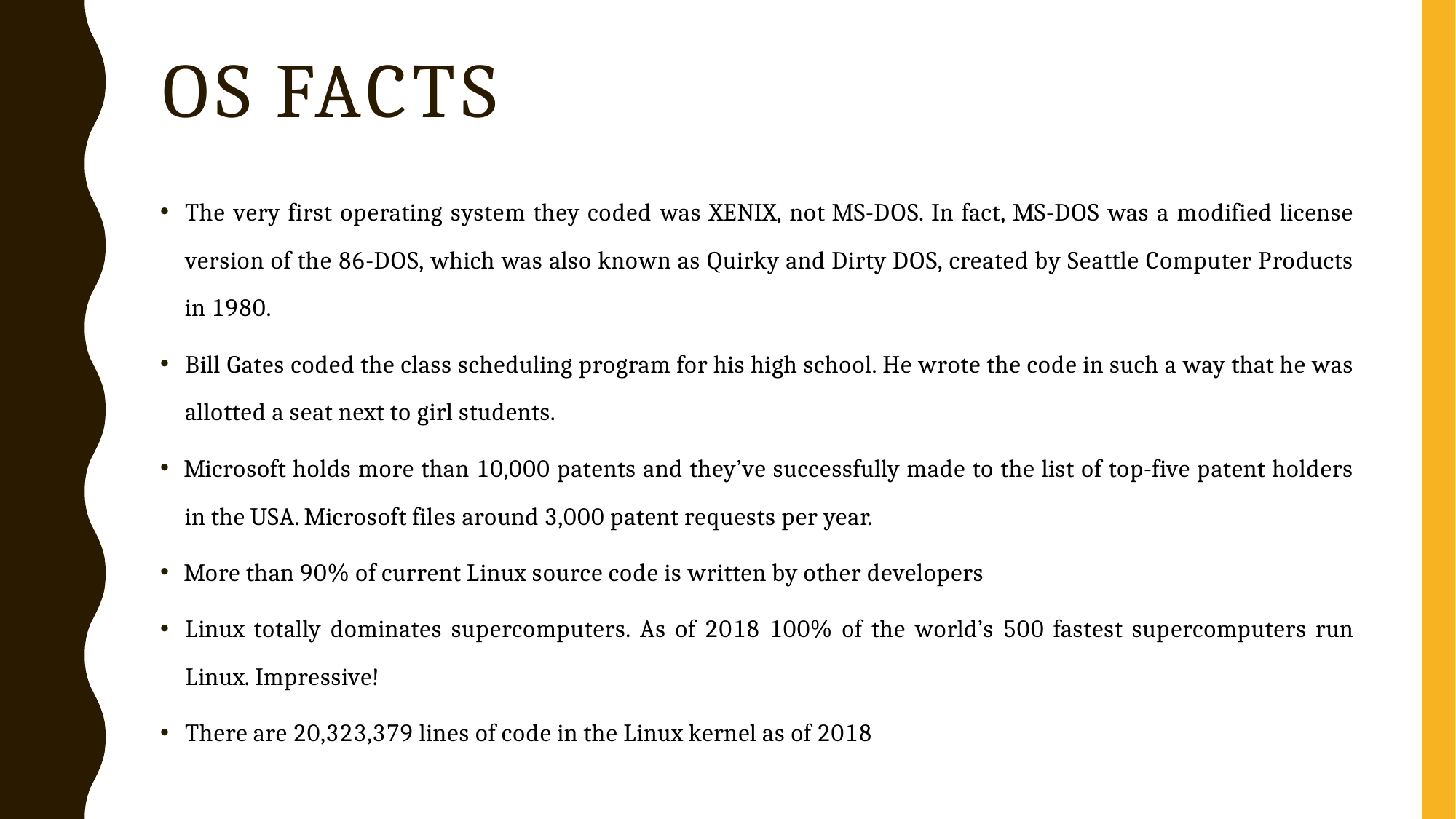

# OS Facts
The very first operating system they coded was XENIX, not MS-DOS. In fact, MS-DOS was a modified license version of the 86-DOS, which was also known as Quirky and Dirty DOS, created by Seattle Computer Products in 1980.
Bill Gates coded the class scheduling program for his high school. He wrote the code in such a way that he was allotted a seat next to girl students.
Microsoft holds more than 10,000 patents and they’ve successfully made to the list of top-five patent holders in the USA. Microsoft files around 3,000 patent requests per year.
More than 90% of current Linux source code is written by other developers
Linux totally dominates supercomputers. As of 2018 100% of the world’s 500 fastest supercomputers run Linux. Impressive!
There are 20,323,379 lines of code in the Linux kernel as of 2018